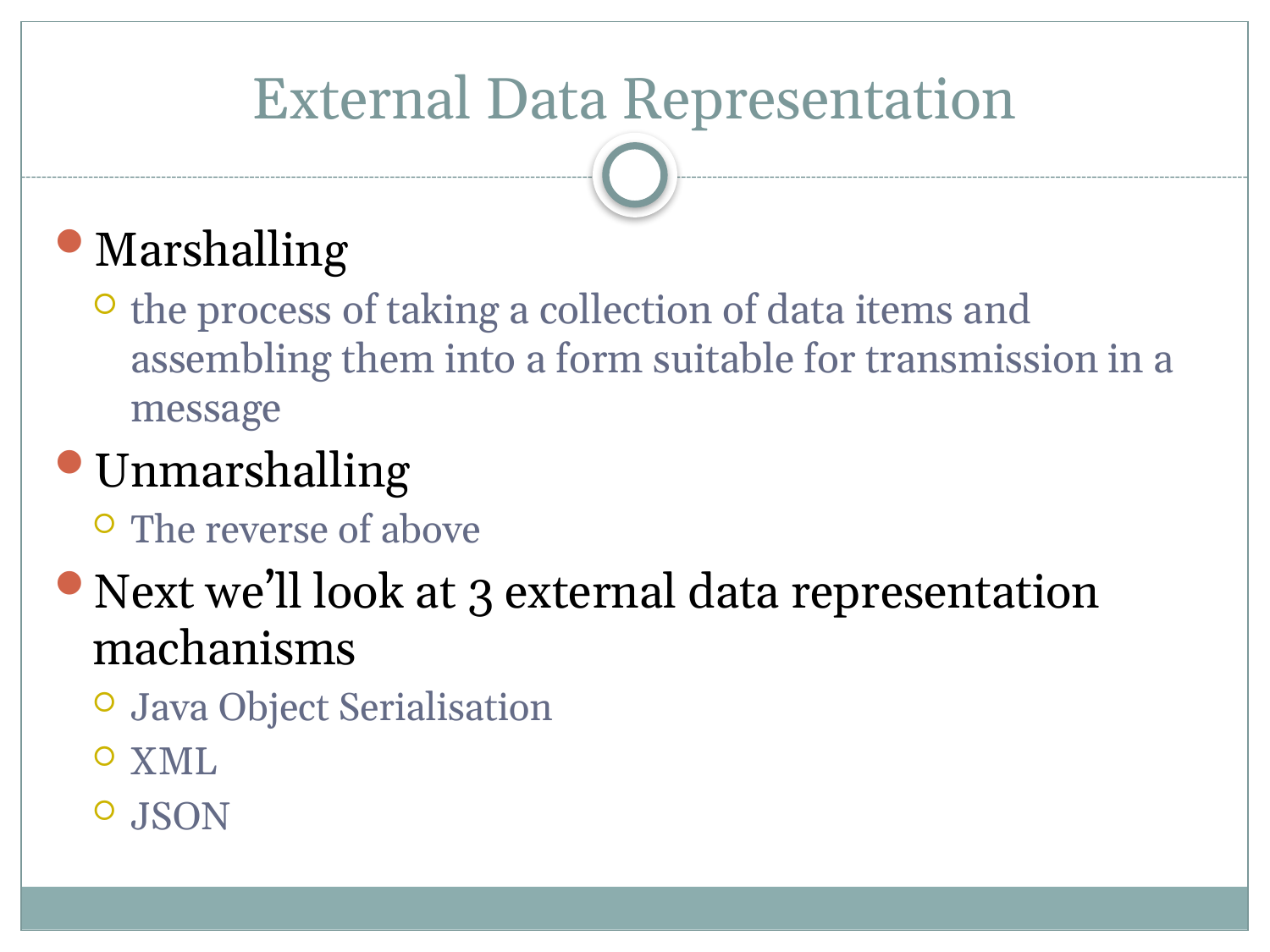

# External Data Representation
Marshalling
the process of taking a collection of data items and assembling them into a form suitable for transmission in a message
Unmarshalling
The reverse of above
Next we’ll look at 3 external data representation machanisms
Java Object Serialisation
XML
JSON